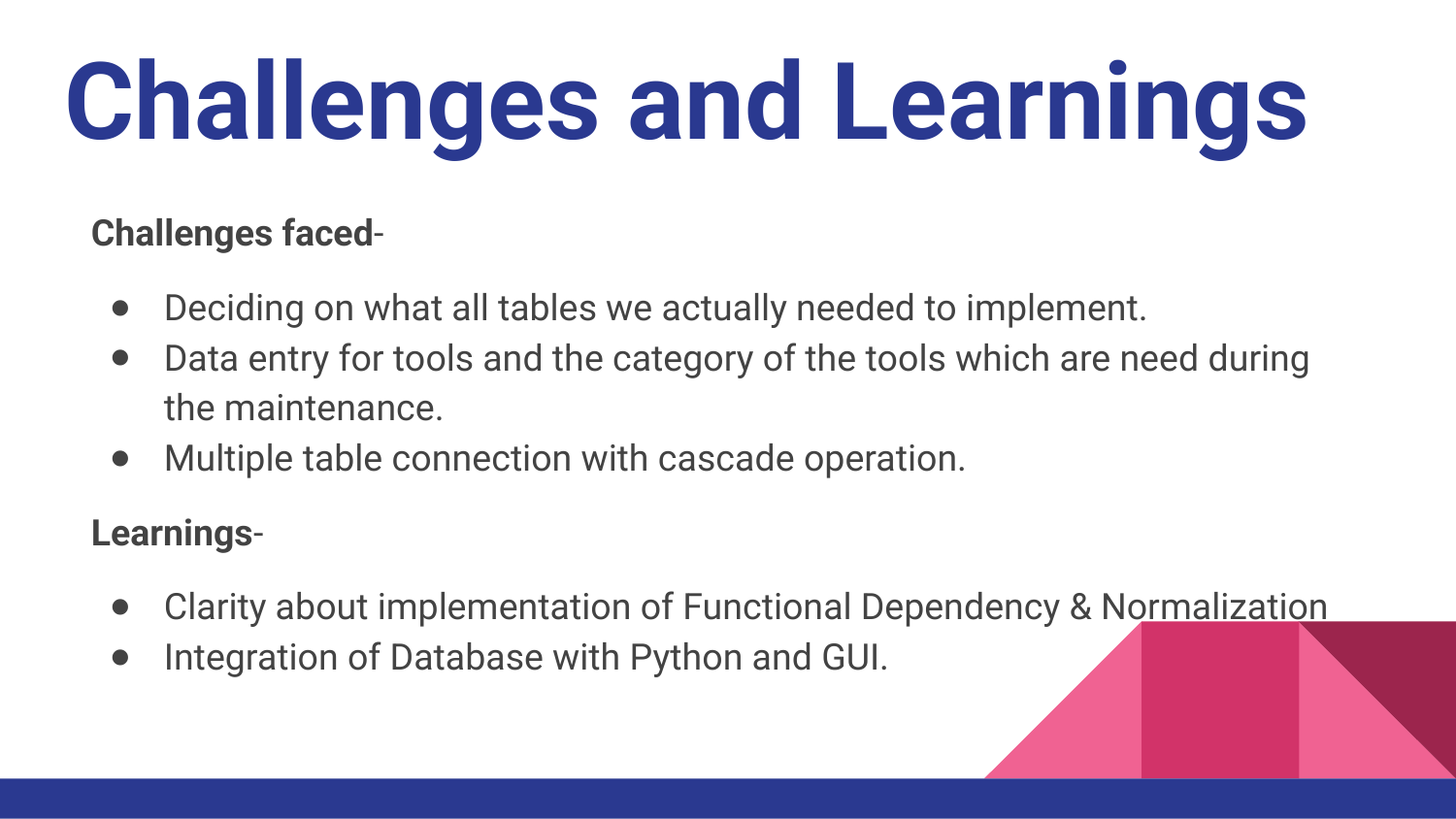

# Challenges and Learnings
Challenges faced-
Deciding on what all tables we actually needed to implement.
Data entry for tools and the category of the tools which are need during the maintenance.
Multiple table connection with cascade operation.
Learnings-
Clarity about implementation of Functional Dependency & Normalization
Integration of Database with Python and GUI.